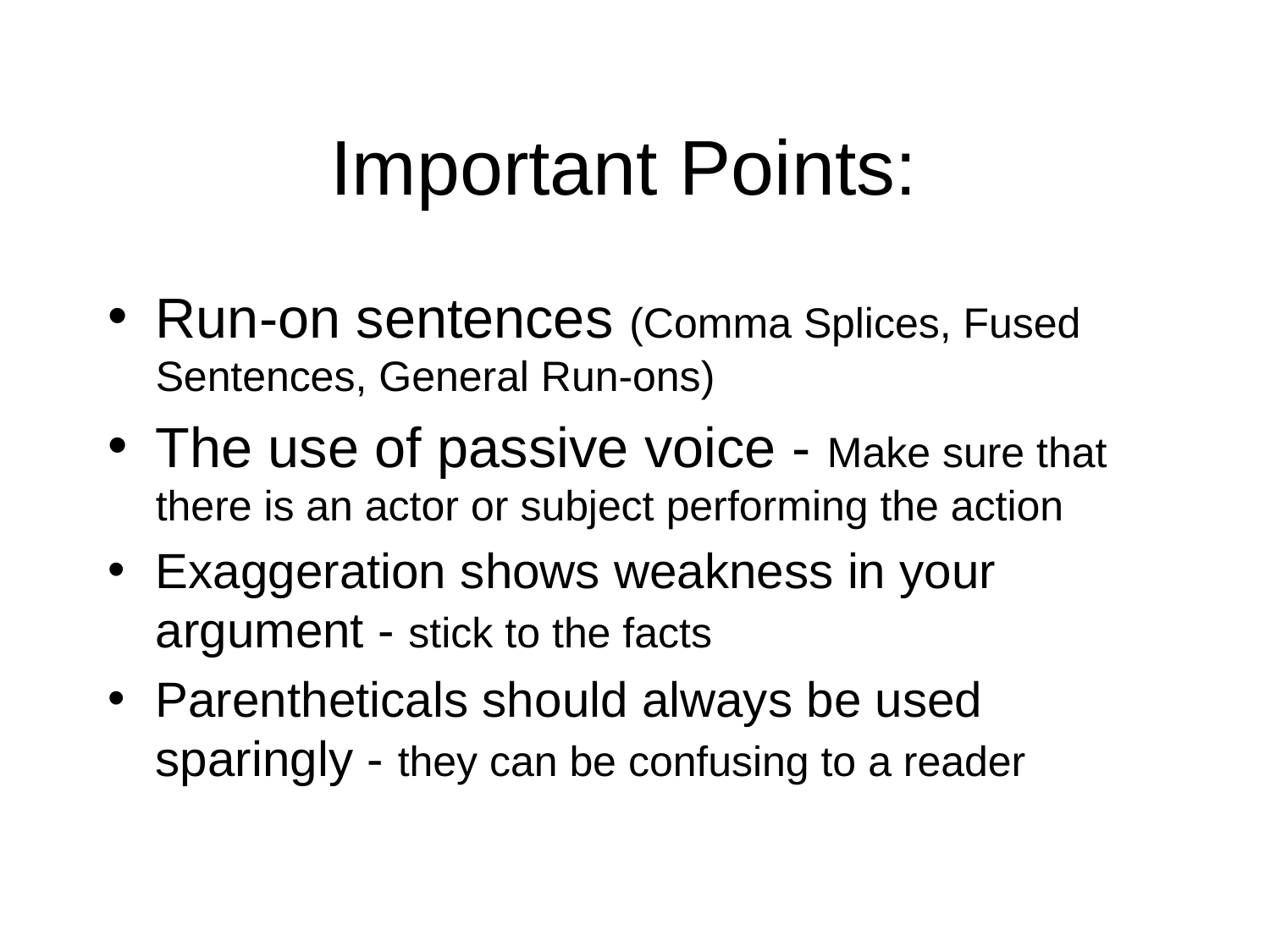

# Important Points:
Run-on sentences (Comma Splices, Fused Sentences, General Run-ons)
The use of passive voice - Make sure that there is an actor or subject performing the action
Exaggeration shows weakness in your argument - stick to the facts
Parentheticals should always be used sparingly - they can be confusing to a reader